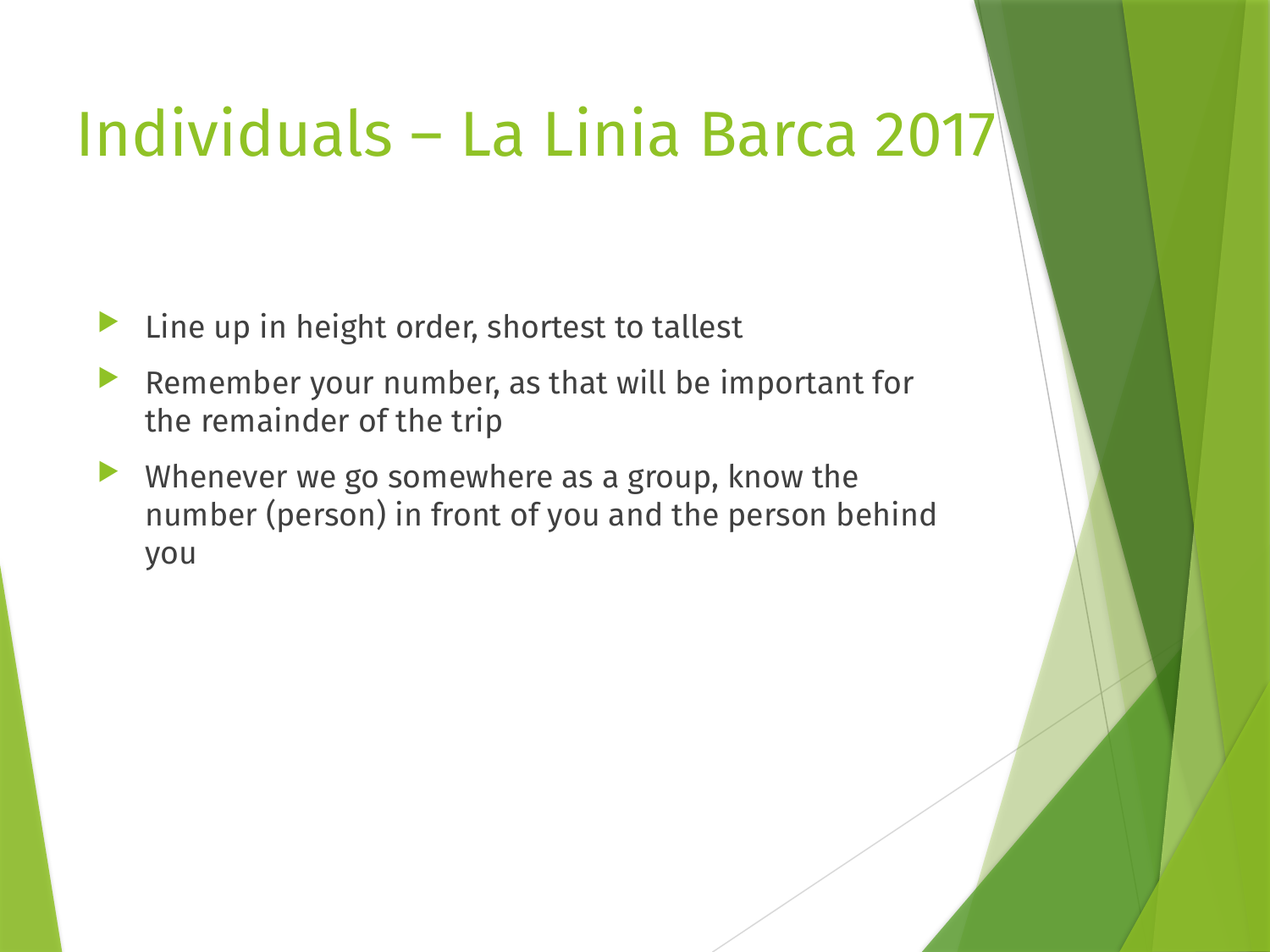

# Individuals – La Linia Barca 2017
Line up in height order, shortest to tallest
Remember your number, as that will be important for the remainder of the trip
Whenever we go somewhere as a group, know the number (person) in front of you and the person behind you